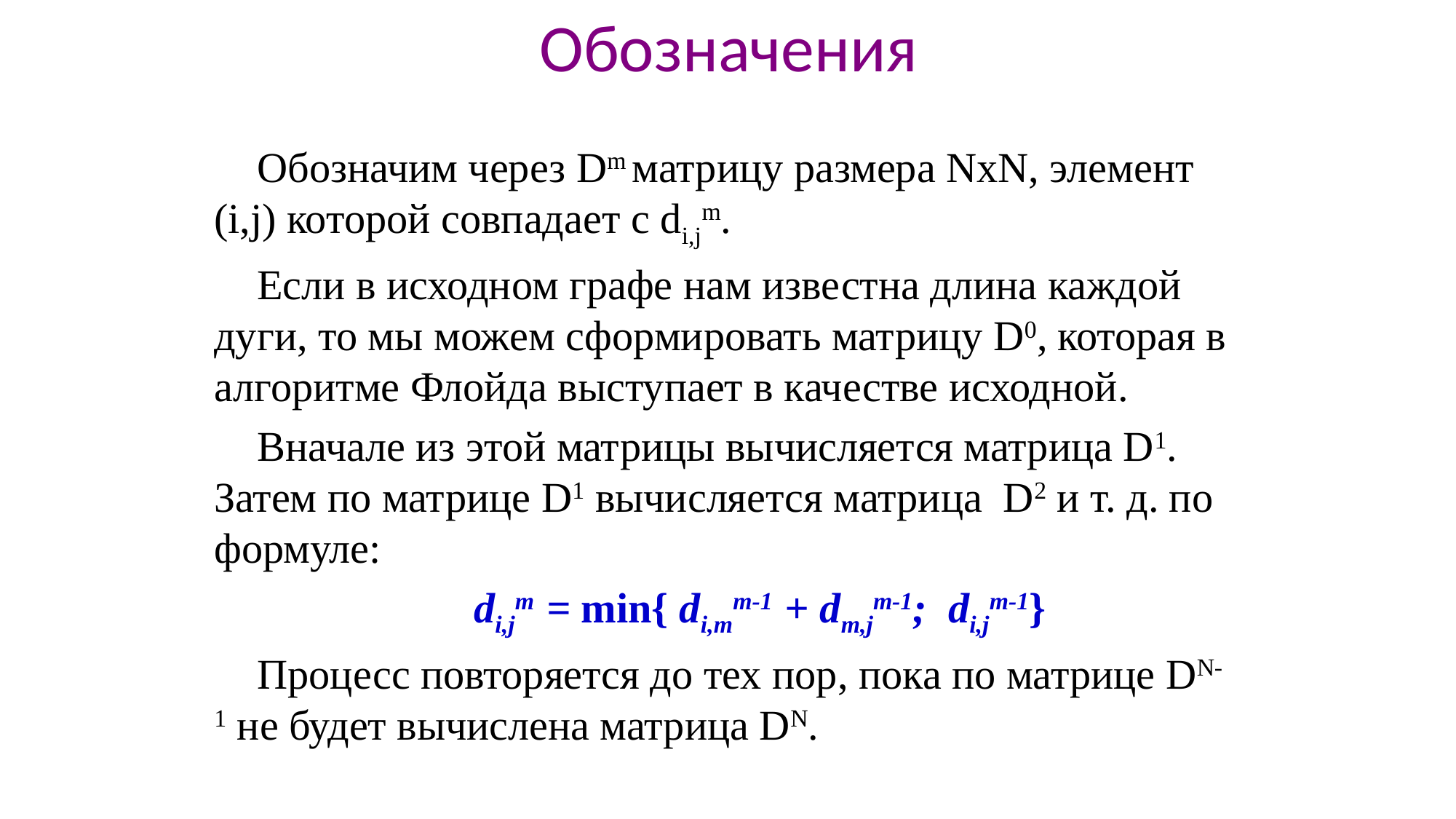

# Обозначения
Обозначим через Dm матрицу размера NxN, элемент (i,j) которой совпадает с di,jm.
Если в исходном графе нам известна длина каждой дуги, то мы можем сформировать матрицу D0, которая в алгоритме Флойда выступает в качестве исходной.
Вначале из этой матрицы вычисляется матрица D1. Затем по матрице D1 вычисляется матрица  D2 и т. д. по формуле:
di,jm  = min{ di,mm-1  + dm,jm-1;  di,jm-1}
Процесс повторяется до тех пор, пока по матрице DN-1 не будет вычислена матрица DN.